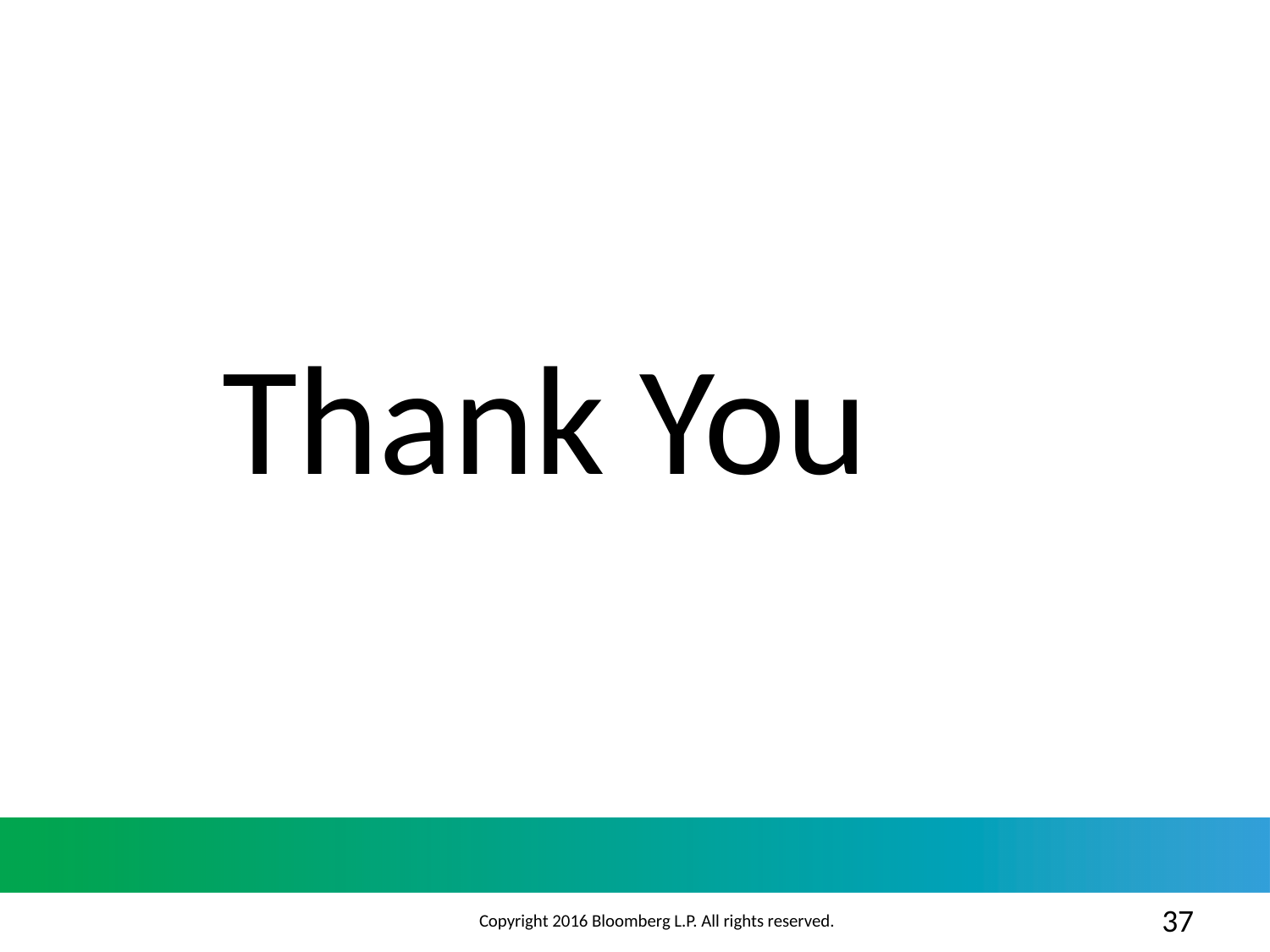

Thank You
37
Copyright 2016 Bloomberg L.P. All rights reserved.